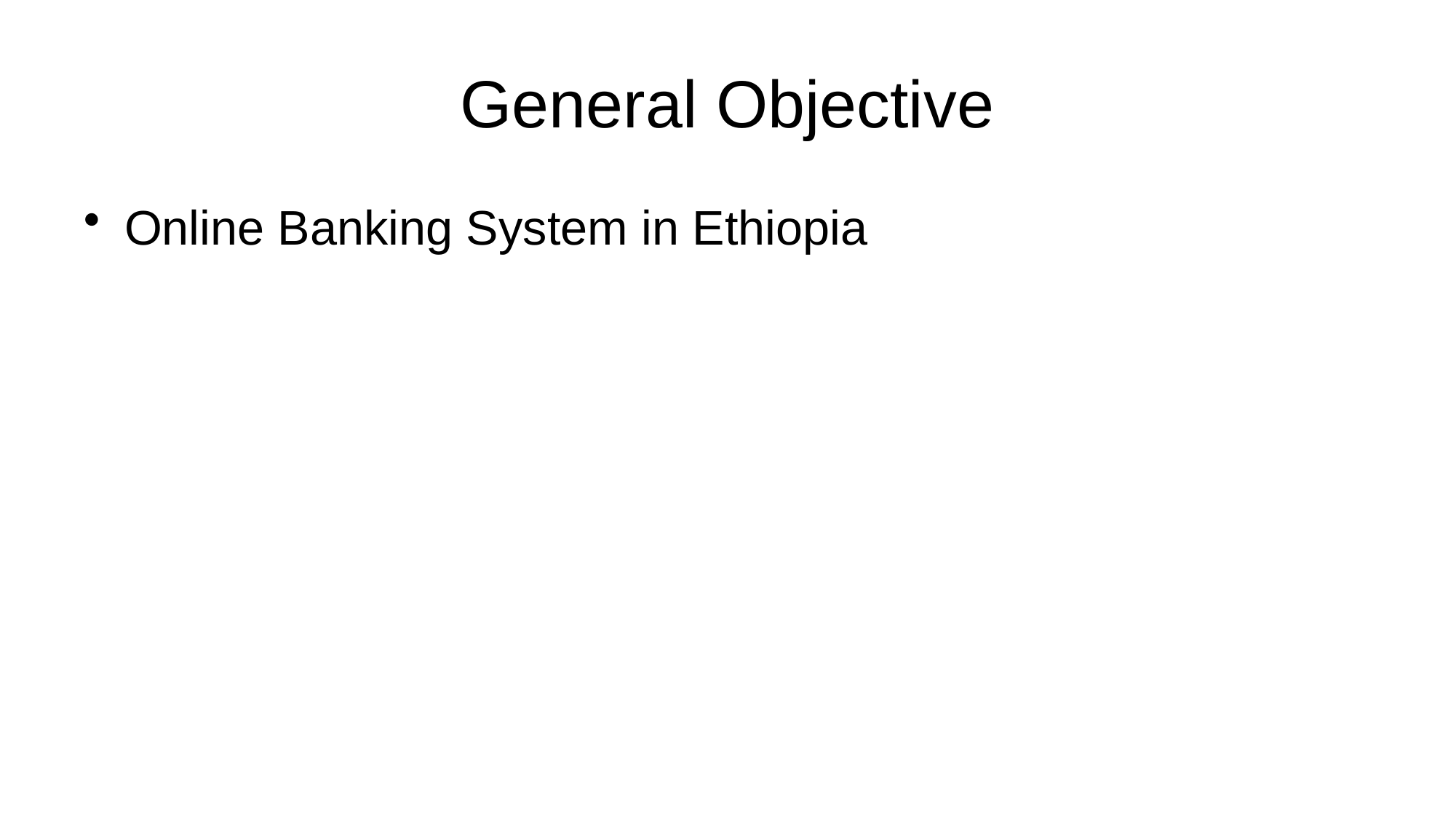

# General Objective
Online Banking System in Ethiopia